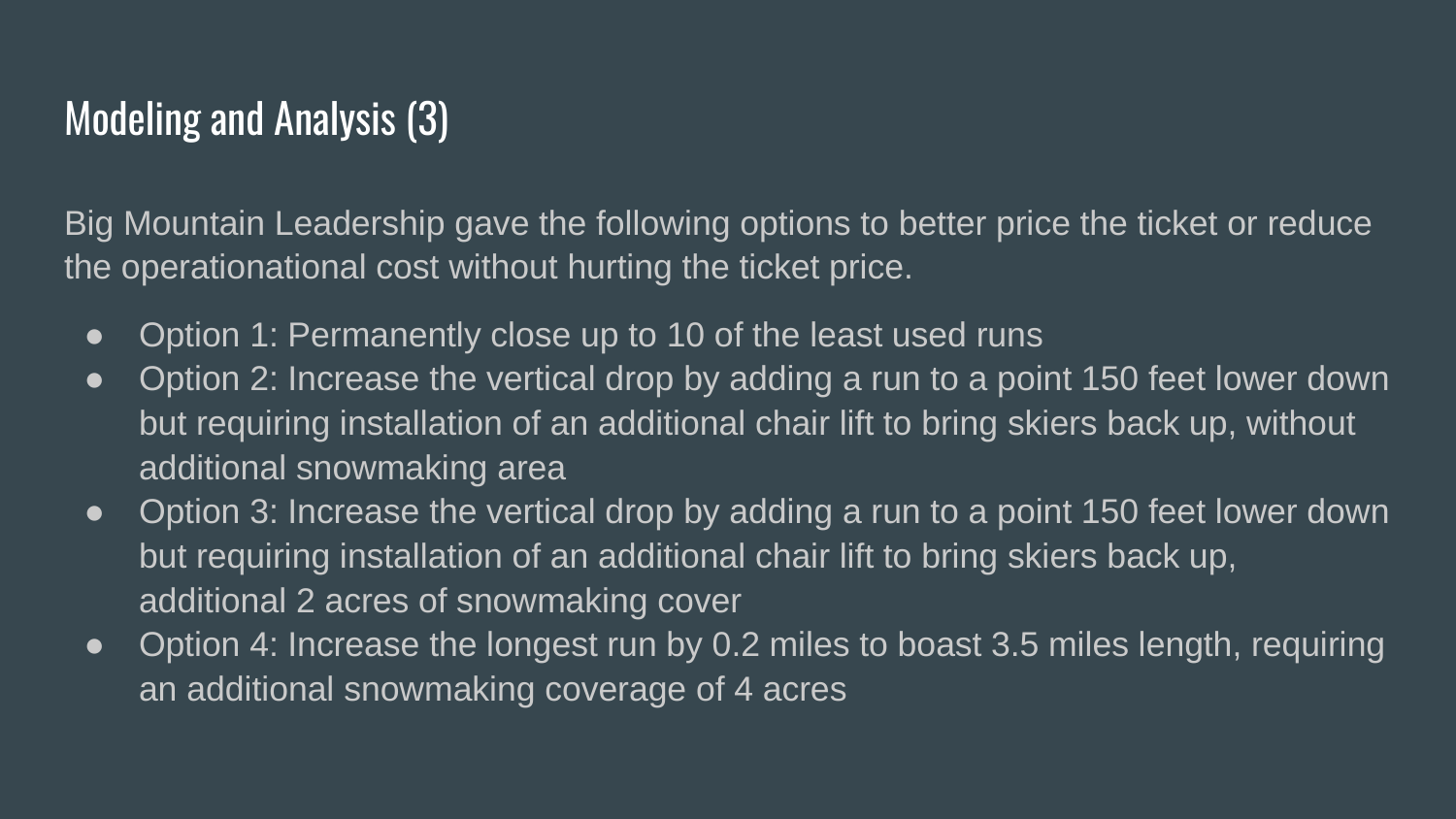

# Modeling and Analysis (3)
Big Mountain Leadership gave the following options to better price the ticket or reduce the operationational cost without hurting the ticket price.
Option 1: Permanently close up to 10 of the least used runs
Option 2: Increase the vertical drop by adding a run to a point 150 feet lower down but requiring installation of an additional chair lift to bring skiers back up, without additional snowmaking area
Option 3: Increase the vertical drop by adding a run to a point 150 feet lower down but requiring installation of an additional chair lift to bring skiers back up, additional 2 acres of snowmaking cover
Option 4: Increase the longest run by 0.2 miles to boast 3.5 miles length, requiring an additional snowmaking coverage of 4 acres